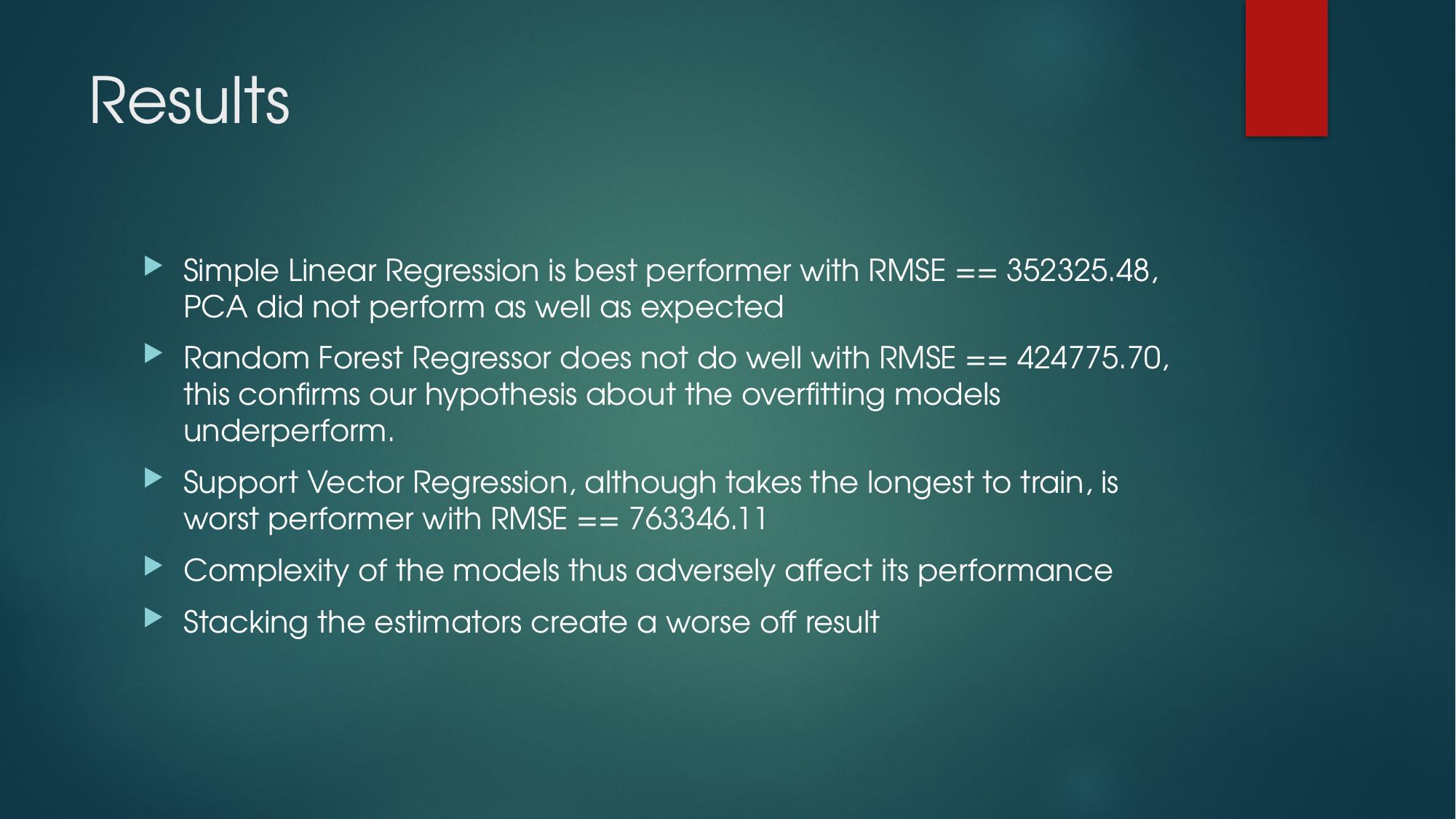

# Results
Simple Linear Regression is best performer with RMSE == 352325.48, PCA did not perform as well as expected
Random Forest Regressor does not do well with RMSE == 424775.70, this confirms our hypothesis about the overfitting models underperform.
Support Vector Regression, although takes the longest to train, is worst performer with RMSE == 763346.11
Complexity of the models thus adversely affect its performance
Stacking the estimators create a worse off result